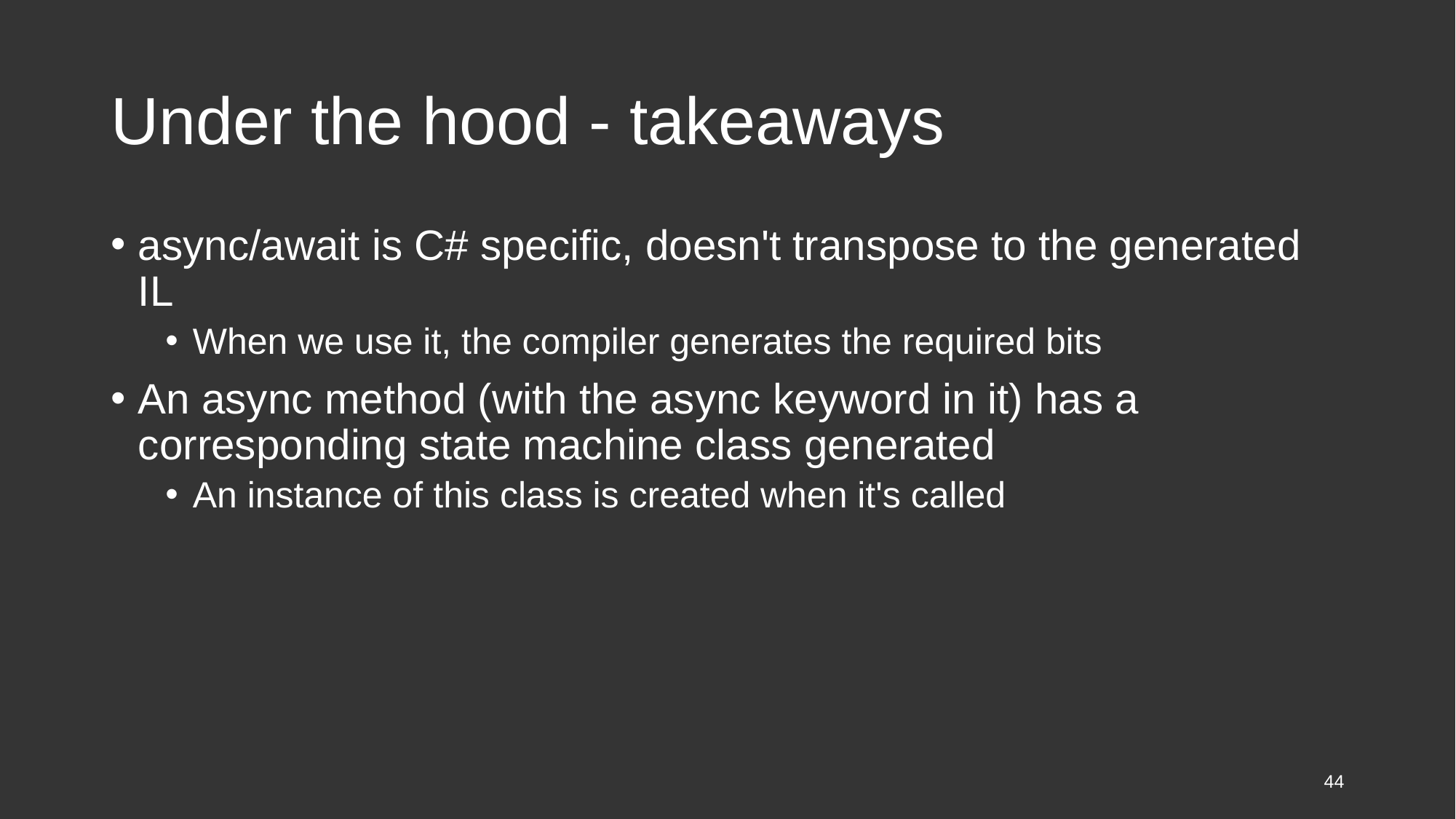

# Under the hood - takeaways
async/await is C# specific, doesn't transpose to the generated IL
When we use it, the compiler generates the required bits
An async method (with the async keyword in it) has a corresponding state machine class generated
An instance of this class is created when it's called
44